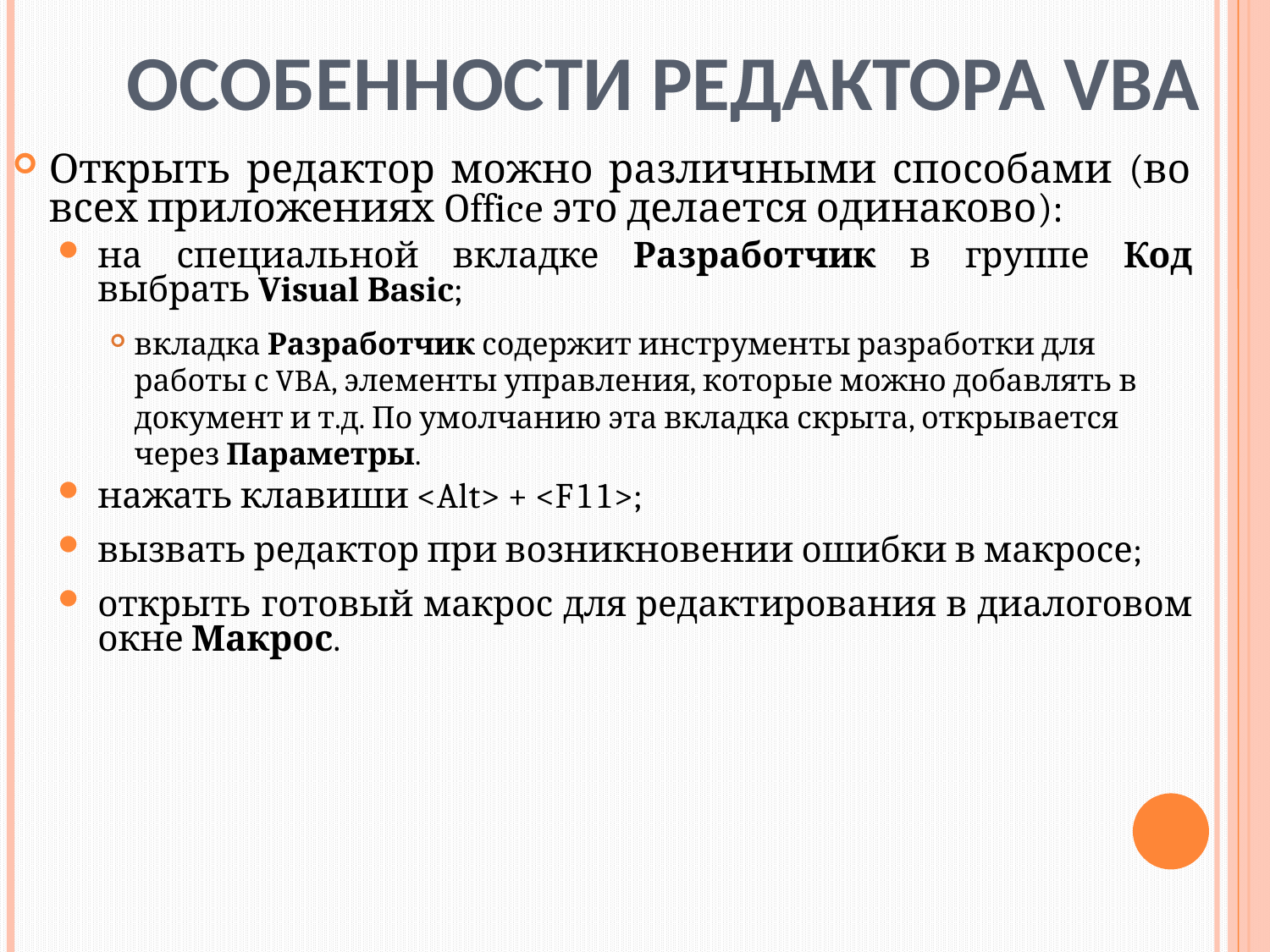

# Особенности редактора VBA
Открыть редактор можно различными способами (во всех приложениях Office это делается одинаково):
на специальной вкладке Разработчик в группе Код выбрать Visual Basic;
вкладка Разработчик содержит инструменты разработки для работы с VBA, элементы управления, которые можно добавлять в документ и т.д. По умолчанию эта вкладка скрыта, открывается через Параметры.
нажать клавиши <Alt> + <F11>;
вызвать редактор при возникновении ошибки в макросе;
открыть готовый макрос для редактирования в диалоговом окне Макрос.